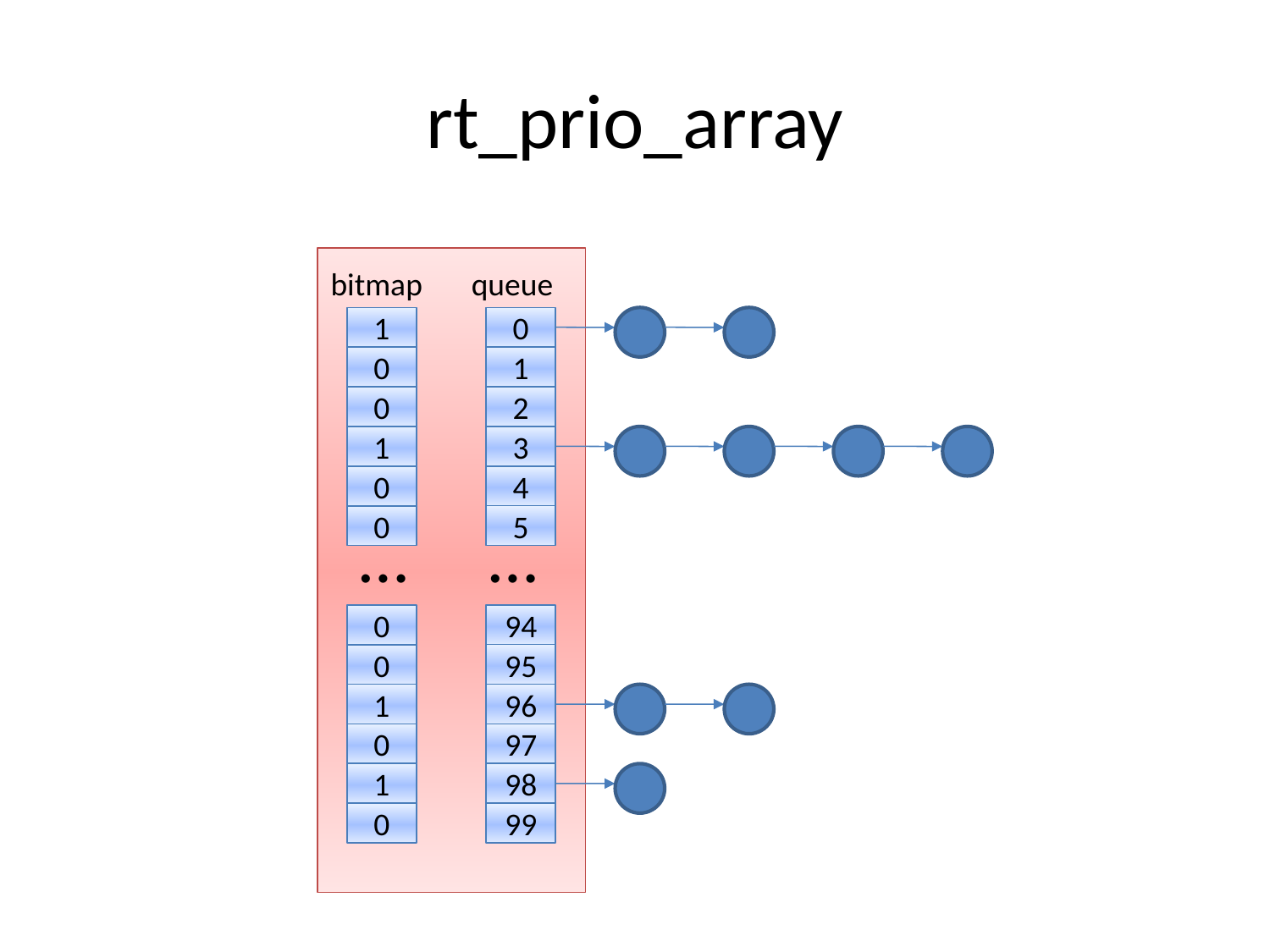

rt_prio_array

bitmap
queue
1
0

0
1
0
2
1
3

0
4
…
0
…
5
0
94
0
95
1
96

0
97
1
98

0
99